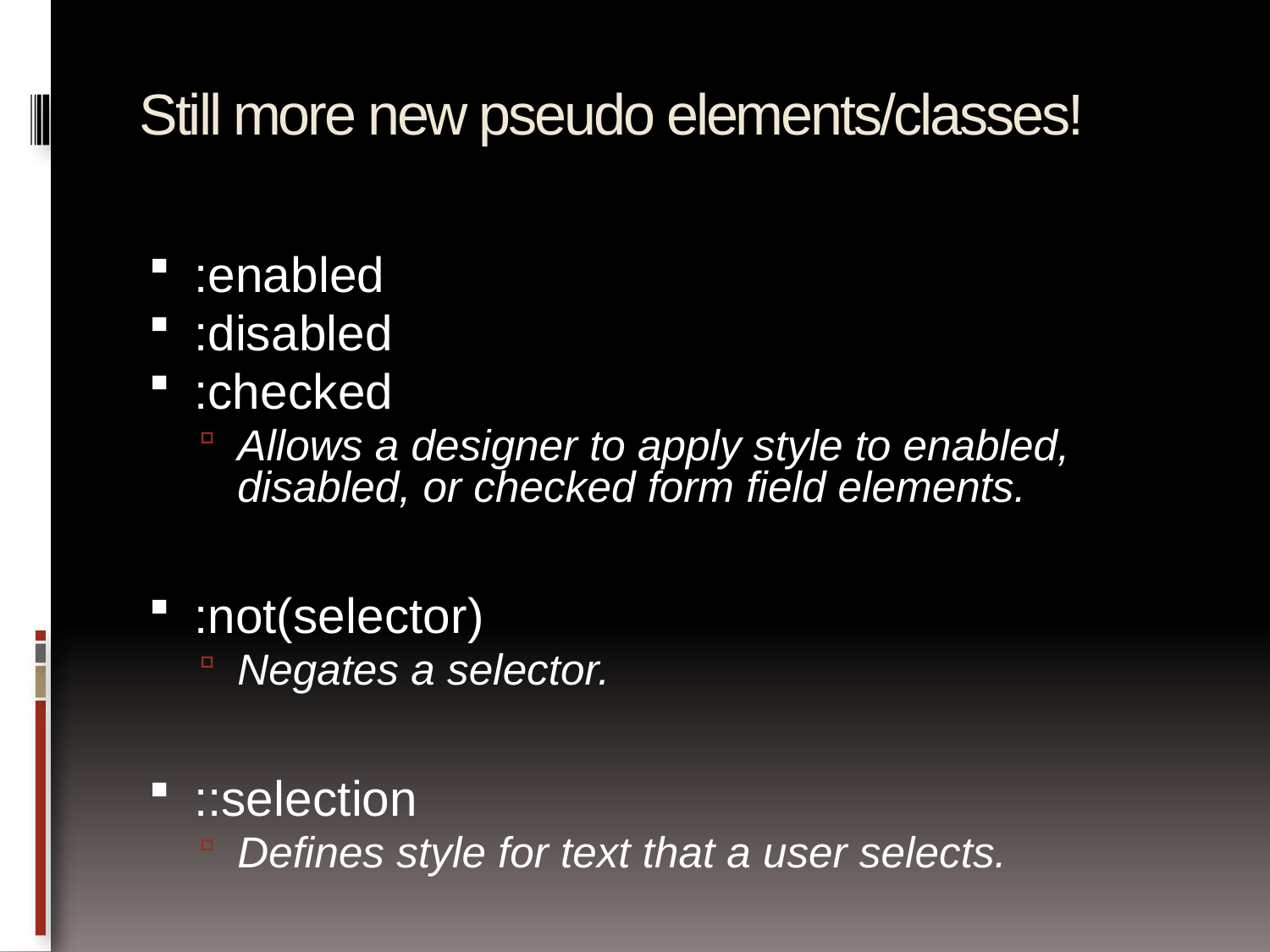

# Still more new pseudo elements/classes!
:enabled
:disabled
:checked
Allows a designer to apply style to enabled, disabled, or checked form field elements.

:not(selector)
Negates a selector.

::selection
Defines style for text that a user selects.